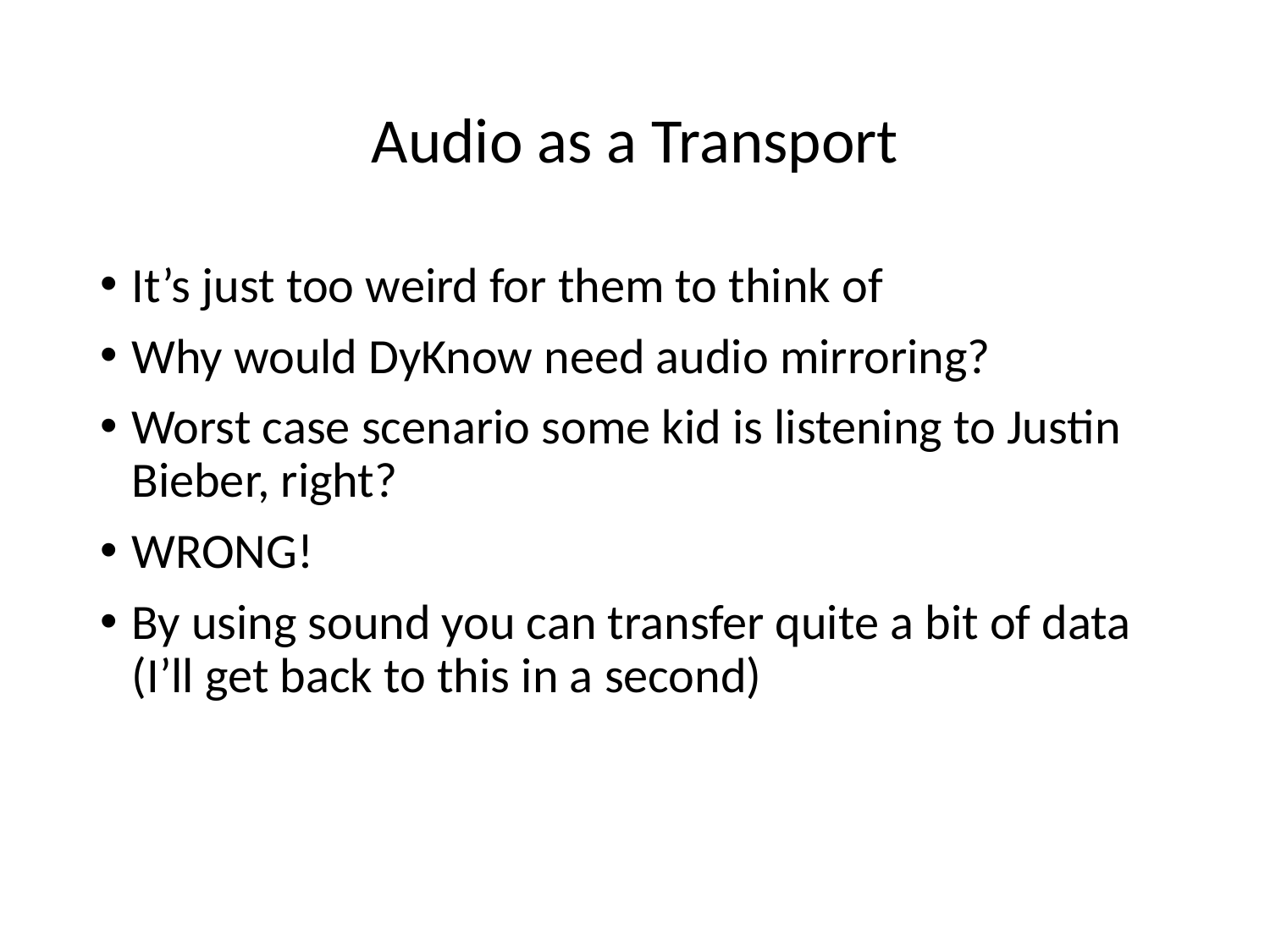

# Audio as a Transport
It’s just too weird for them to think of
Why would DyKnow need audio mirroring?
Worst case scenario some kid is listening to Justin Bieber, right?
WRONG!
By using sound you can transfer quite a bit of data (I’ll get back to this in a second)